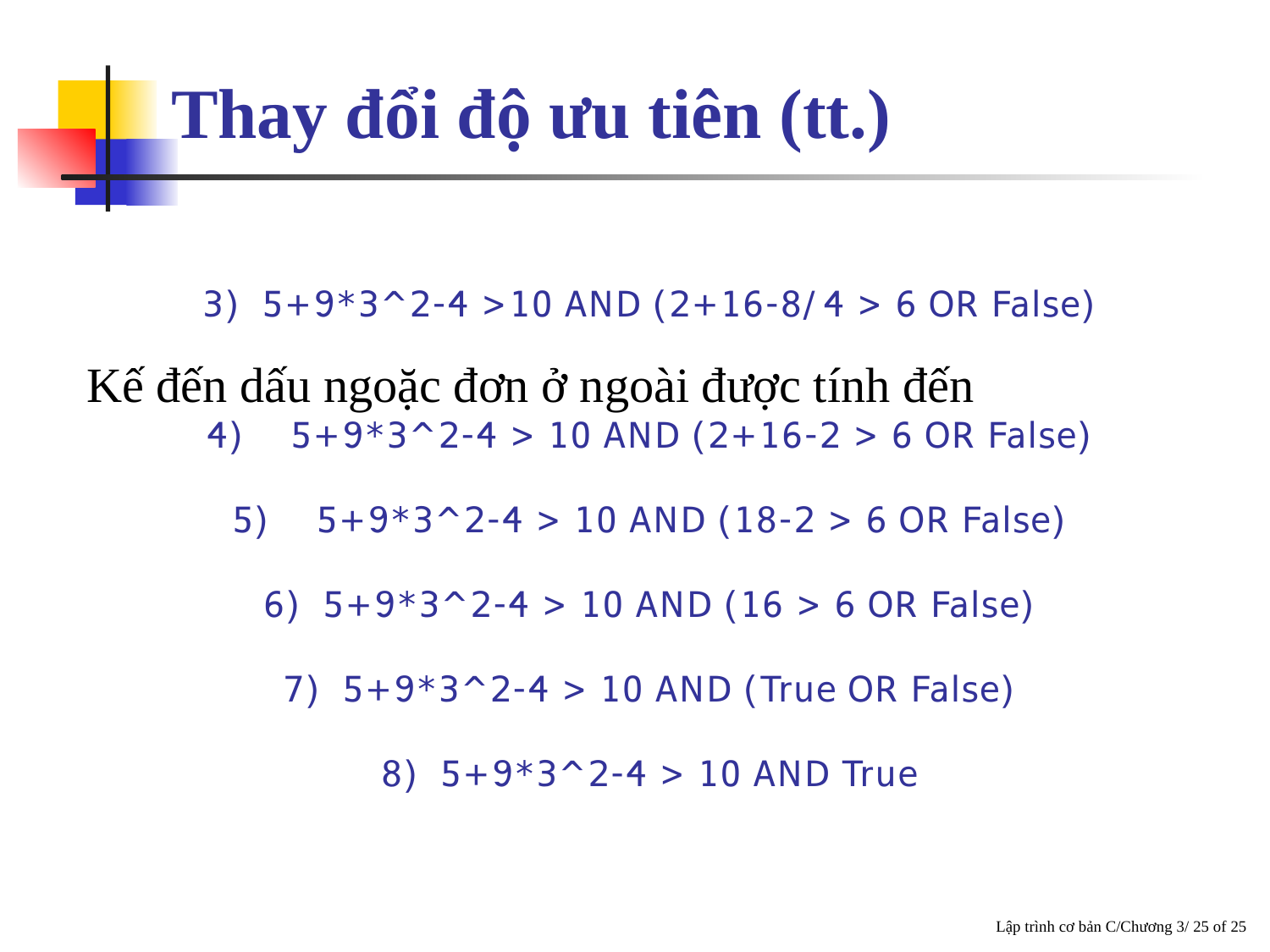

Thay đổi độ ưu tiên (tt.)

3)  5+9*3^2-4 >10 AND (2+16-8/4 > 6 OR False)
Kế đến dấu ngoặc đơn ở ngoài được tính đến
  5+9*3^2-4 > 10 AND (2+16-2 > 6 OR False)
  5+9*3^2-4 > 10 AND (18-2 > 6 OR False)
6)  5+9*3^2-4 > 10 AND (16 > 6 OR False)

7)  5+9*3^2-4 > 10 AND (True OR False)

8)  5+9*3^2-4 > 10 AND True
Lập trình cơ bản C/Chương 3/ 25 of 25